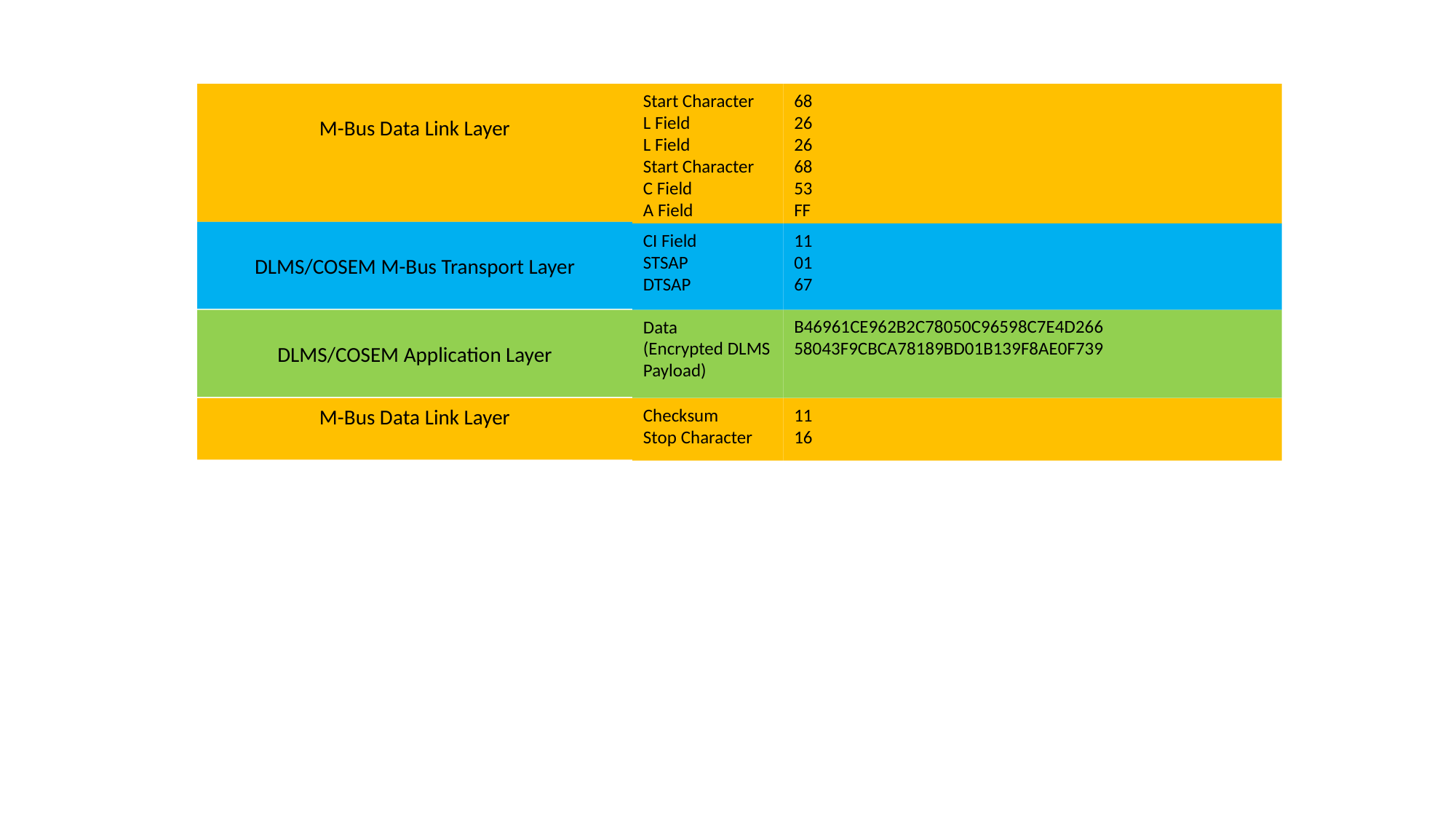

M-Bus Data Link Layer

Start Character
L Field
L Field
Start Character
C Field
A Field

68
26
26
68
53
FF

DLMS/COSEM M-Bus Transport Layer

CI Field
STSAP
DTSAP

11
01
67

Data
(Encrypted DLMS Payload)

B46961CE962B2C78050C96598C7E4D266
58043F9CBCA78189BD01B139F8AE0F739

DLMS/COSEM Application Layer

M-Bus Data Link Layer

Checksum
Stop Character
11
16